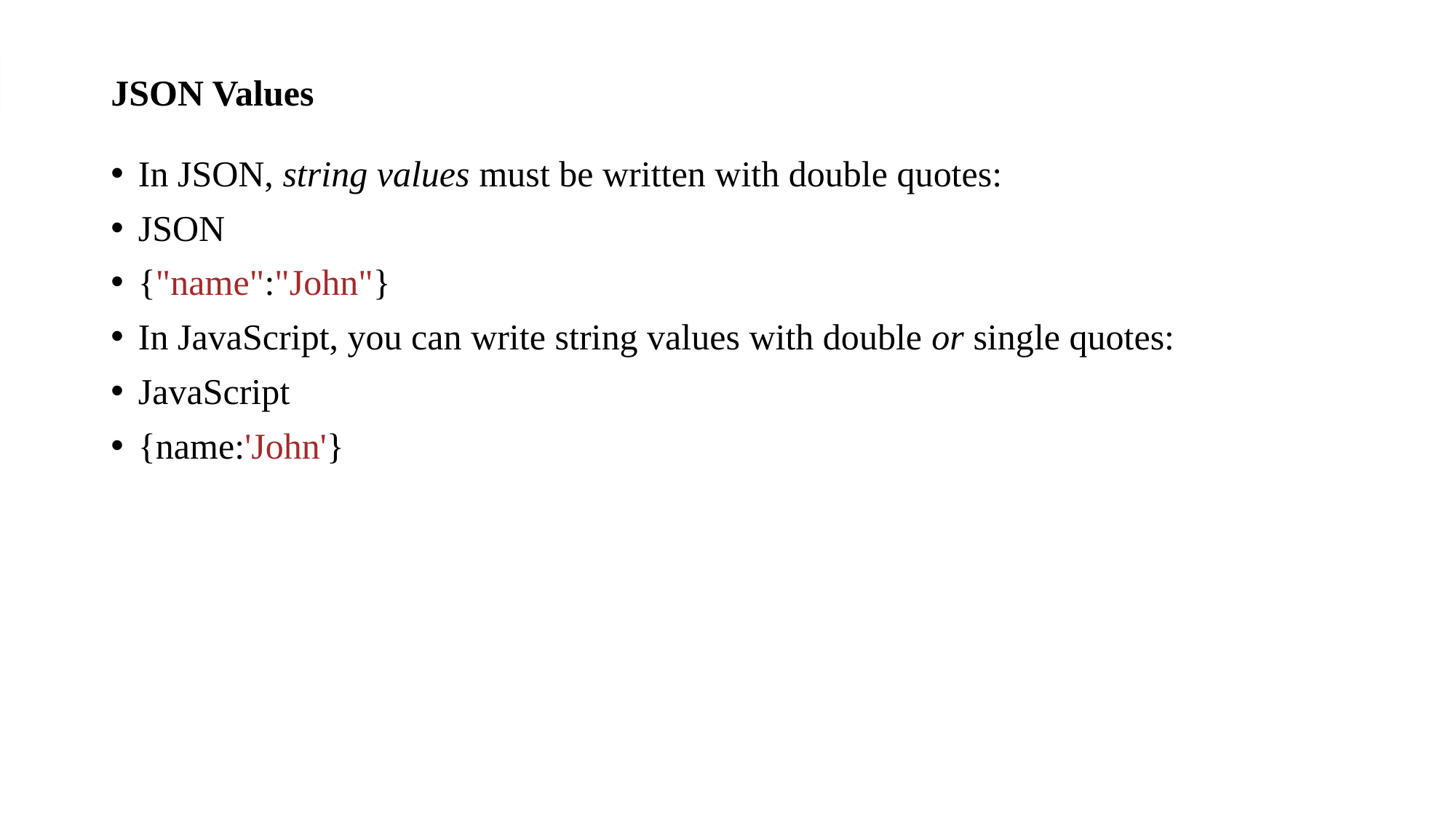

# JSON Values

In JSON, string values must be written with double quotes:
JSON
{"name":"John"}
In JavaScript, you can write string values with double or single quotes:
JavaScript
{name:'John'}